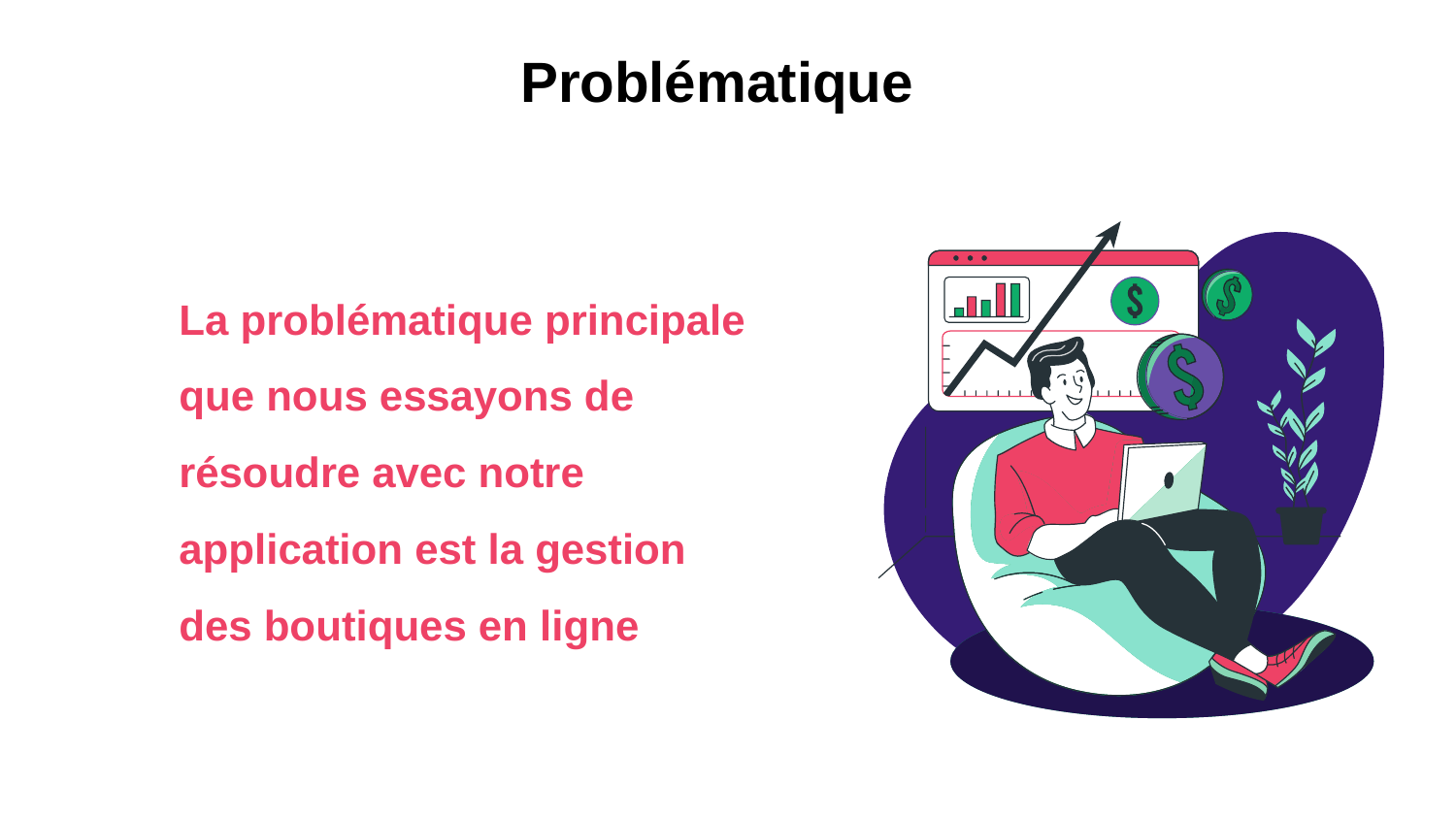

Problématique

La problématique principale que nous essayons de résoudre avec notre application est la gestion des boutiques en ligne